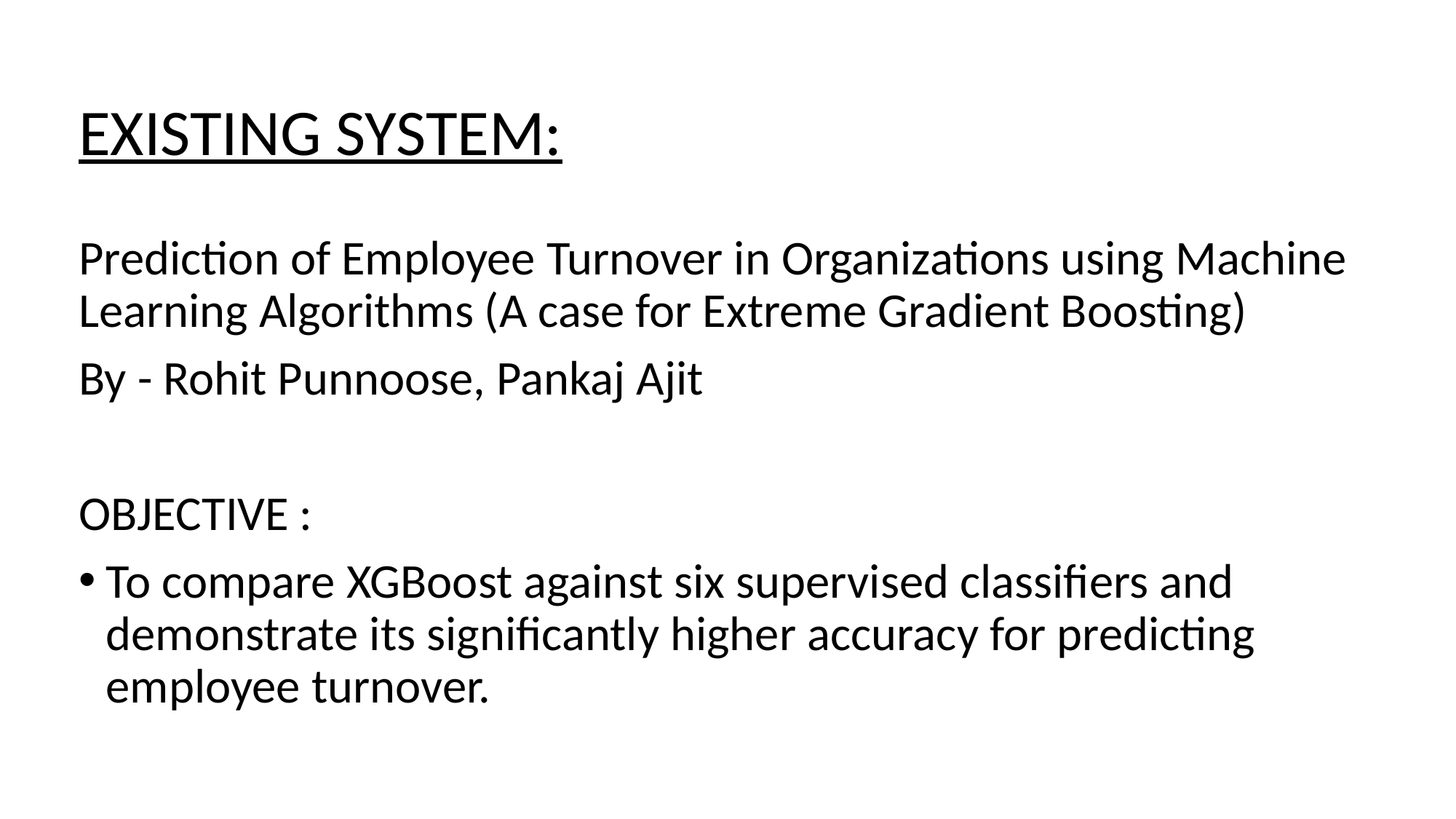

EXISTING SYSTEM:

Prediction of Employee Turnover in Organizations using Machine Learning Algorithms (A case for Extreme Gradient Boosting)
By - Rohit Punnoose, Pankaj Ajit

OBJECTIVE :
To compare XGBoost against six supervised classifiers and demonstrate its significantly higher accuracy for predicting employee turnover.